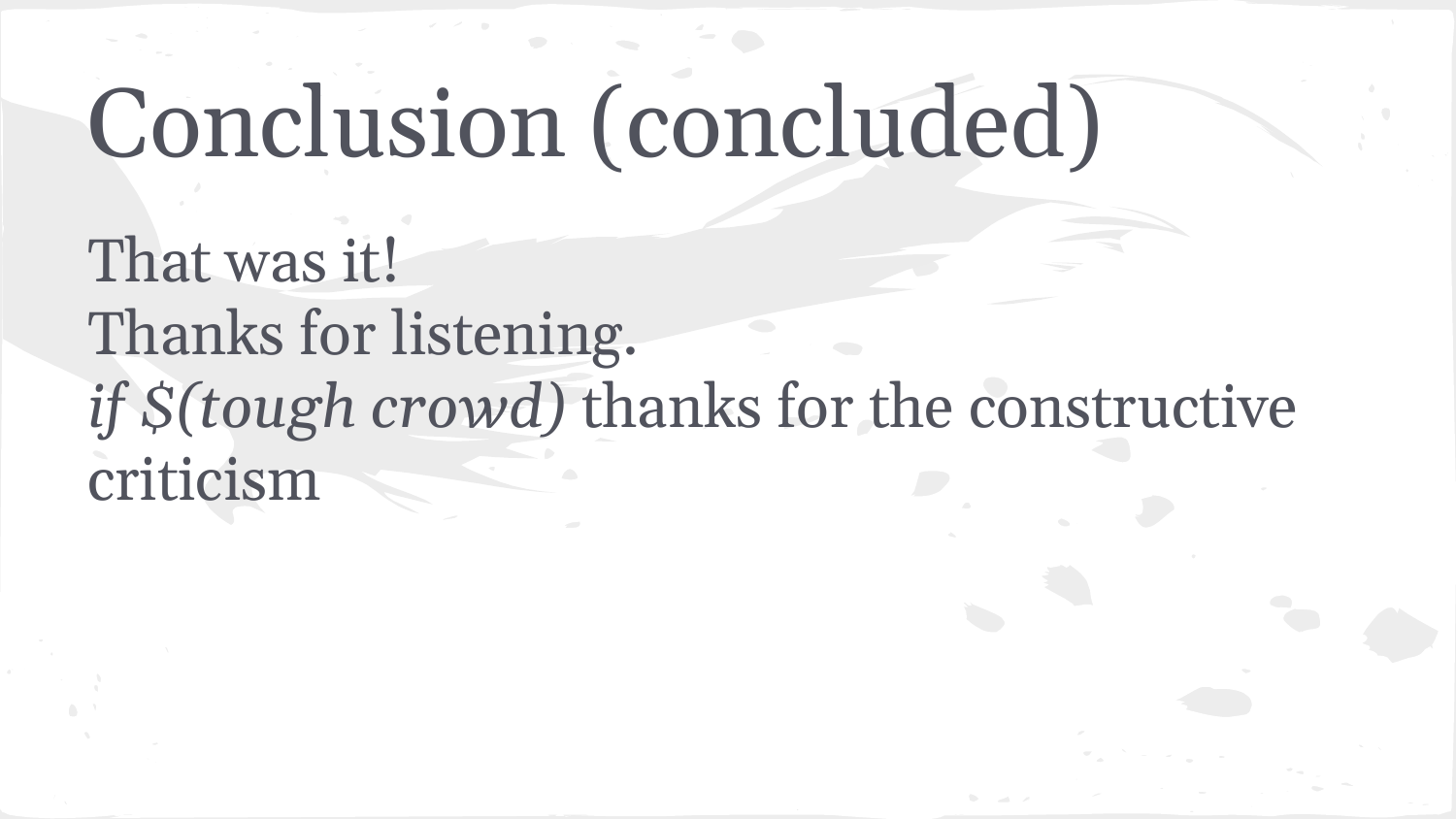

# Conclusion (concluded)
That was it!
Thanks for listening.
if $(tough crowd) thanks for the constructive criticism